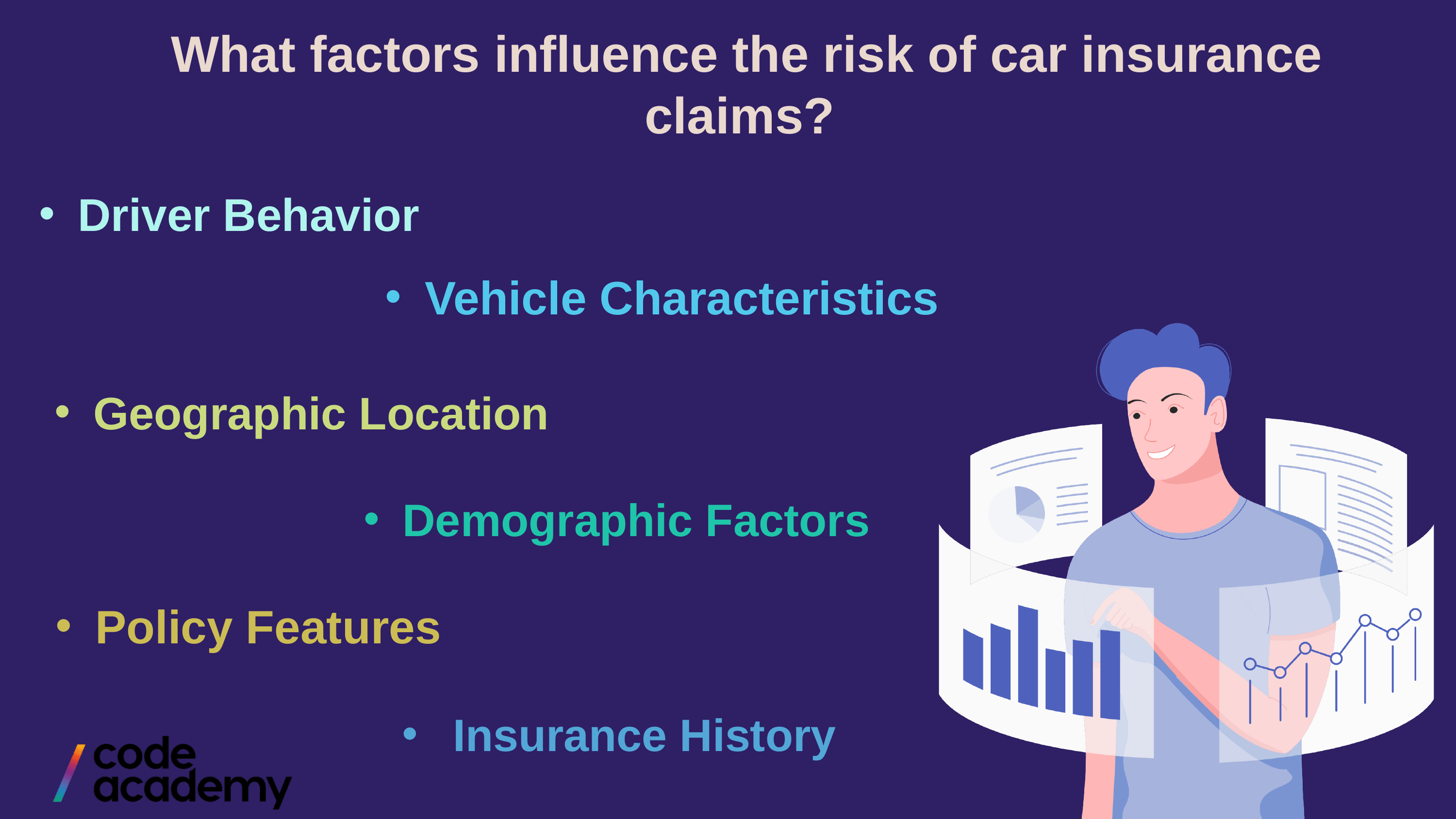

What factors influence the risk of car insurance claims?
Driver Behavior
Vehicle Characteristics

Geographic Location
Demographic Factors
Policy Features

 Insurance History